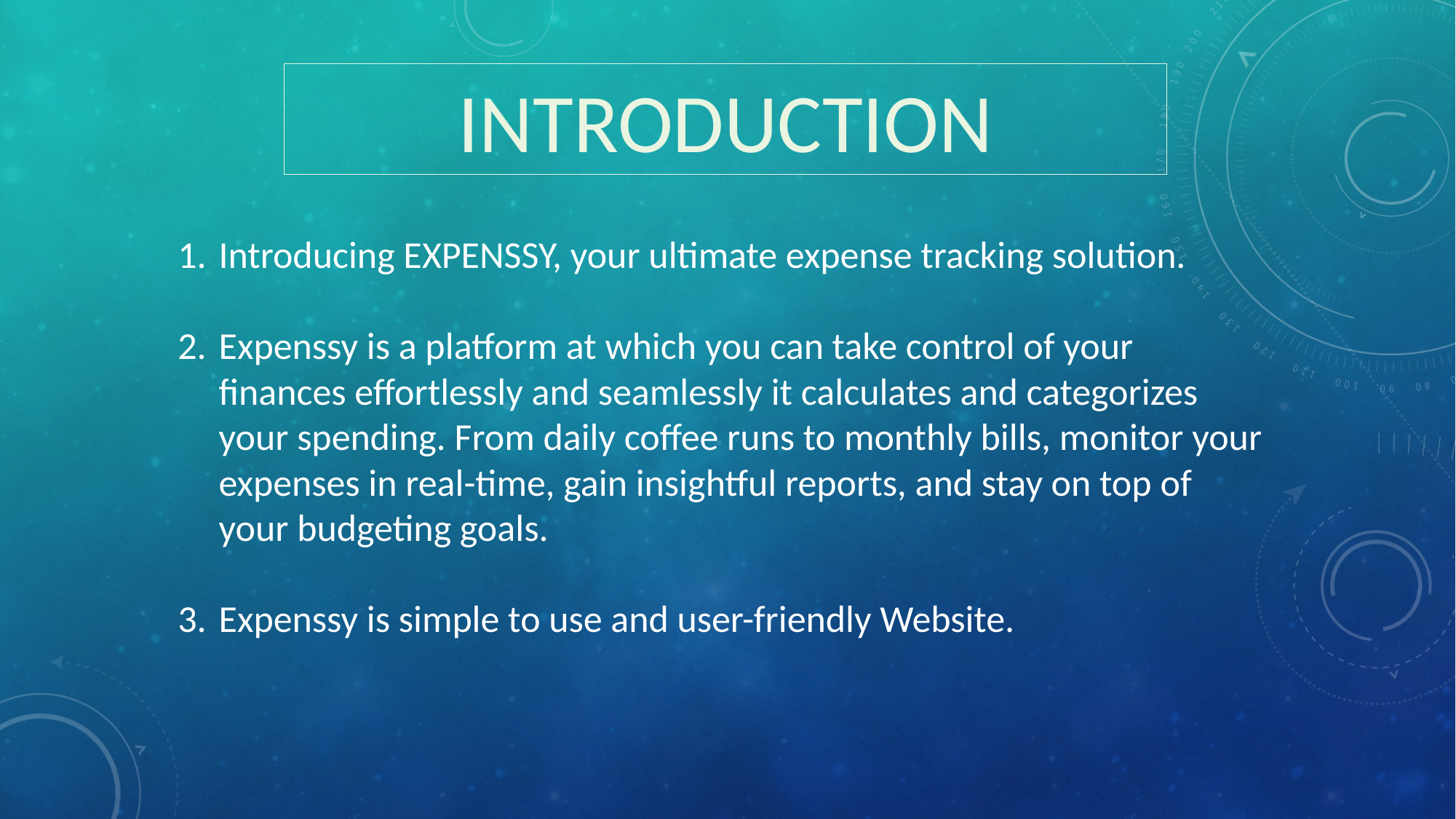

INTRODUCTION
Introducing EXPENSSY, your ultimate expense tracking solution.

Expenssy is a platform at which you can take control of your finances effortlessly and seamlessly it calculates and categorizes your spending. From daily coffee runs to monthly bills, monitor your expenses in real-time, gain insightful reports, and stay on top of your budgeting goals.

Expenssy is simple to use and user-friendly Website.